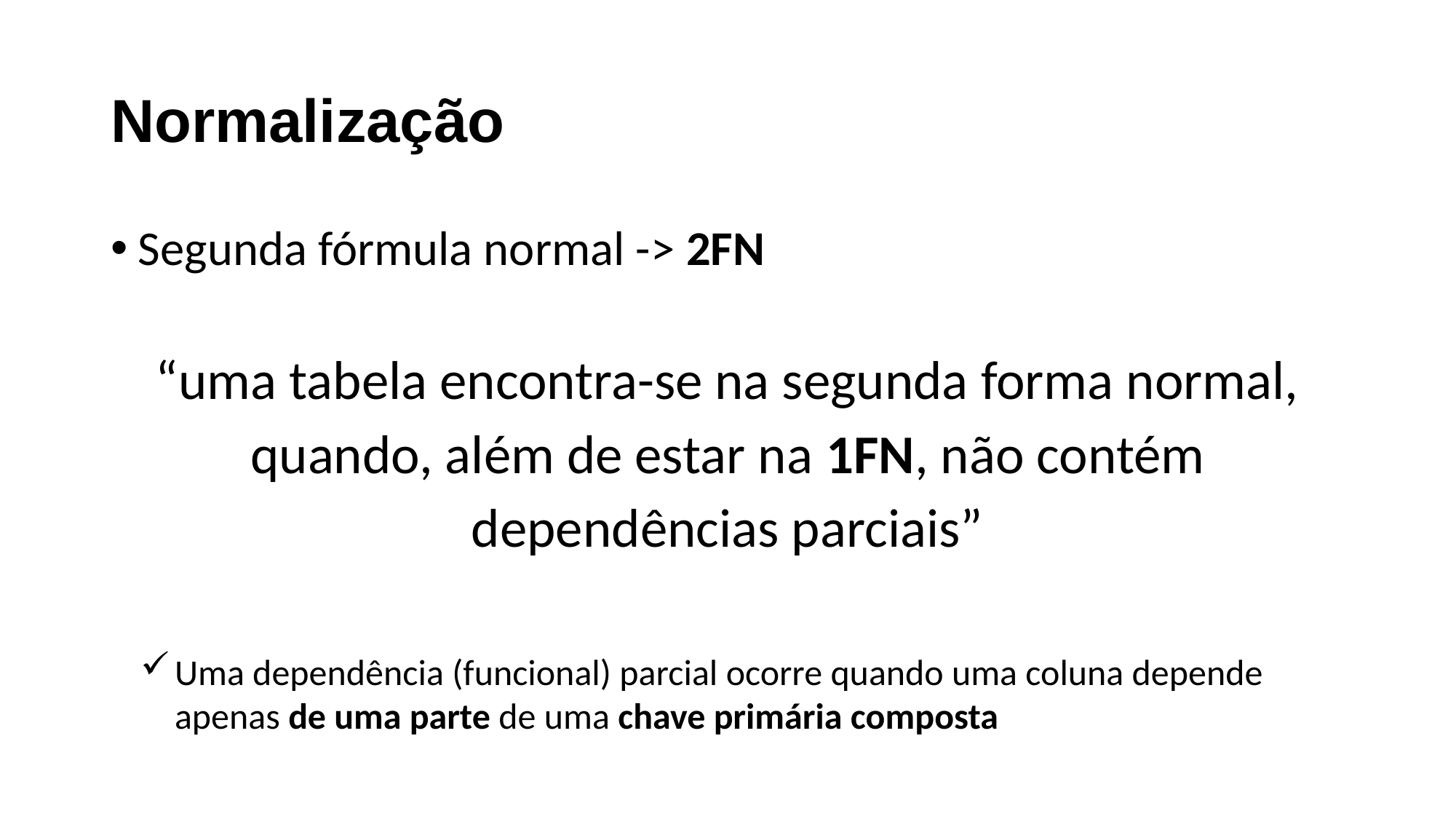

# Normalização
Segunda fórmula normal -> 2FN

“uma tabela encontra-se na segunda forma normal,
quando, além de estar na 1FN, não contém
dependências parciais”
Uma dependência (funcional) parcial ocorre quando uma coluna depende apenas de uma parte de uma chave primária composta